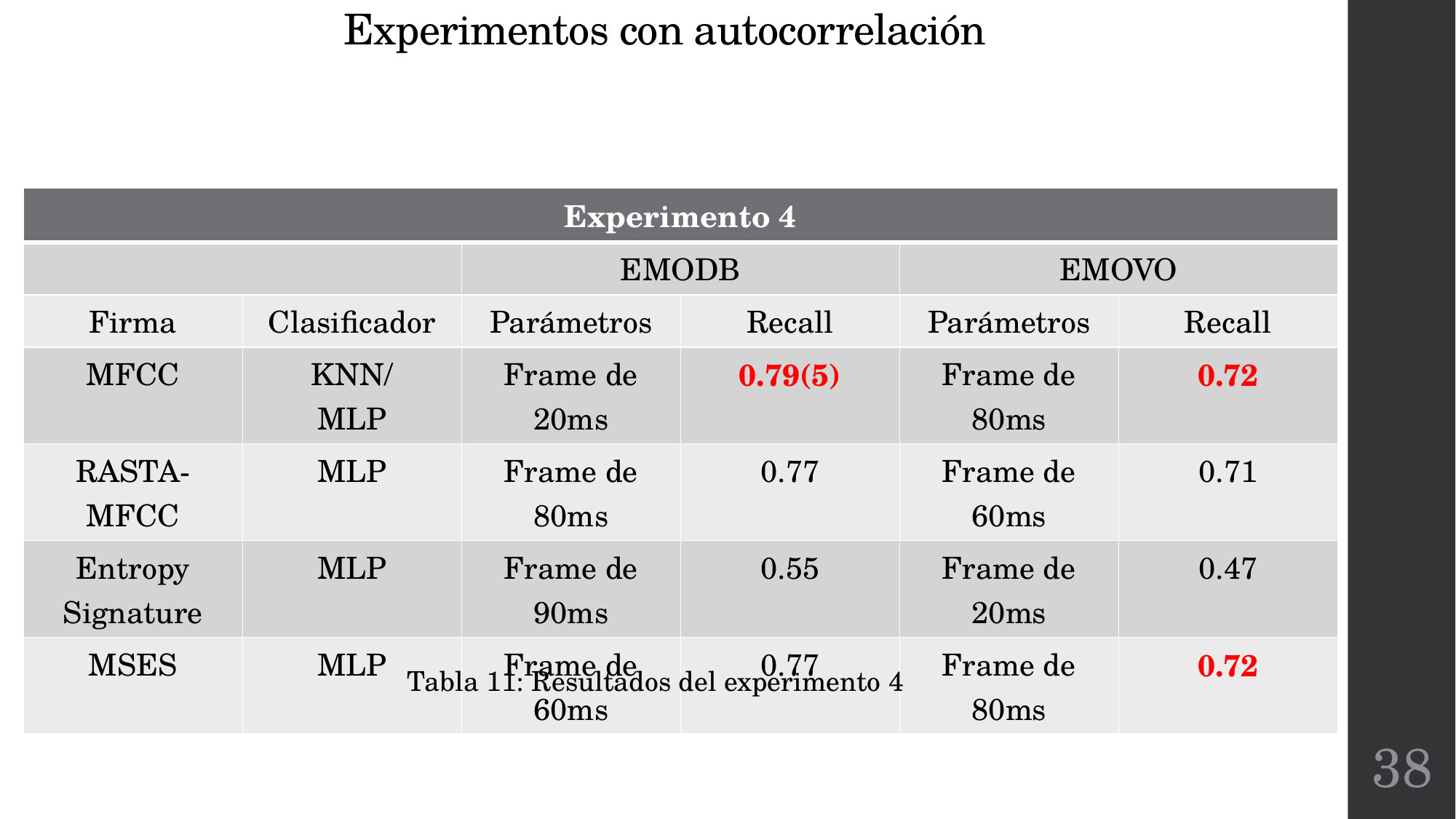

Experimentos con autocorrelación
| Experimento 4 |  |  |  |  |  |
| --- | --- | --- | --- | --- | --- |
|  |  | EMODB |  | EMOVO |  |
| Firma | Clasificador | Parámetros | Recall | Parámetros | Recall |
| MFCC | KNN/ MLP | Frame de 20ms | 0.79(5) | Frame de 80ms | 0.72 |
| RASTA-MFCC | MLP | Frame de 80ms | 0.77 | Frame de 60ms | 0.71 |
| Entropy Signature | MLP | Frame de 90ms | 0.55 | Frame de 20ms | 0.47 |
| MSES | MLP | Frame de 60ms | 0.77 | Frame de 80ms | 0.72 |
Tabla 11: Resultados del experimento 4
38